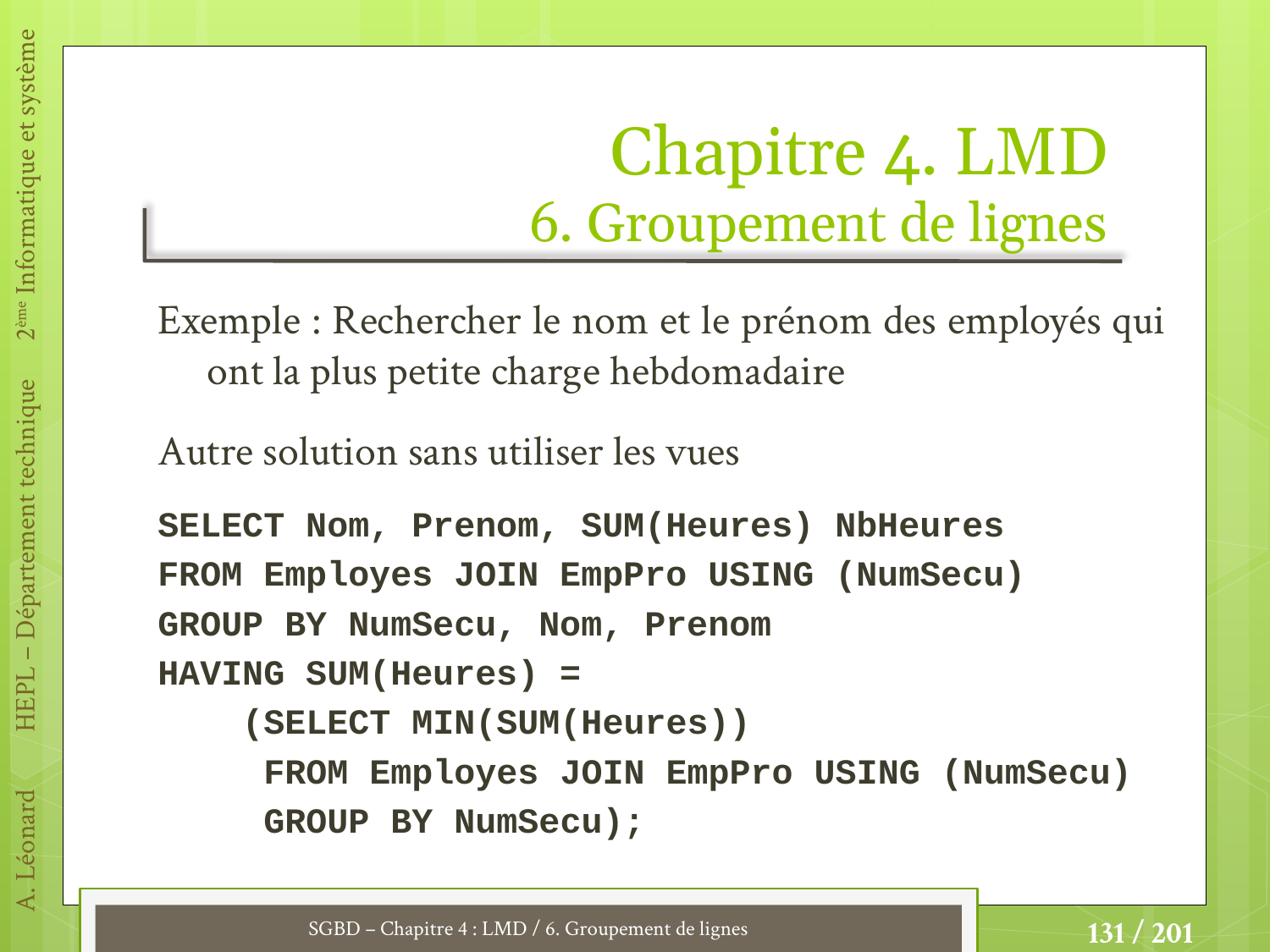

# Chapitre 4. LMD 6. Groupement de lignes
Exemple : Rechercher le nom et le prénom des employés qui ont la plus petite charge hebdomadaire
Autre solution sans utiliser les vues
SELECT Nom, Prenom, SUM(Heures) NbHeures
FROM Employes JOIN EmpPro USING (NumSecu)
GROUP BY NumSecu, Nom, Prenom
HAVING SUM(Heures) =
    (SELECT MIN(SUM(Heures))
     FROM Employes JOIN EmpPro USING (NumSecu)
     GROUP BY NumSecu);

SGBD – Chapitre 4 : LMD / 6. Groupement de lignes